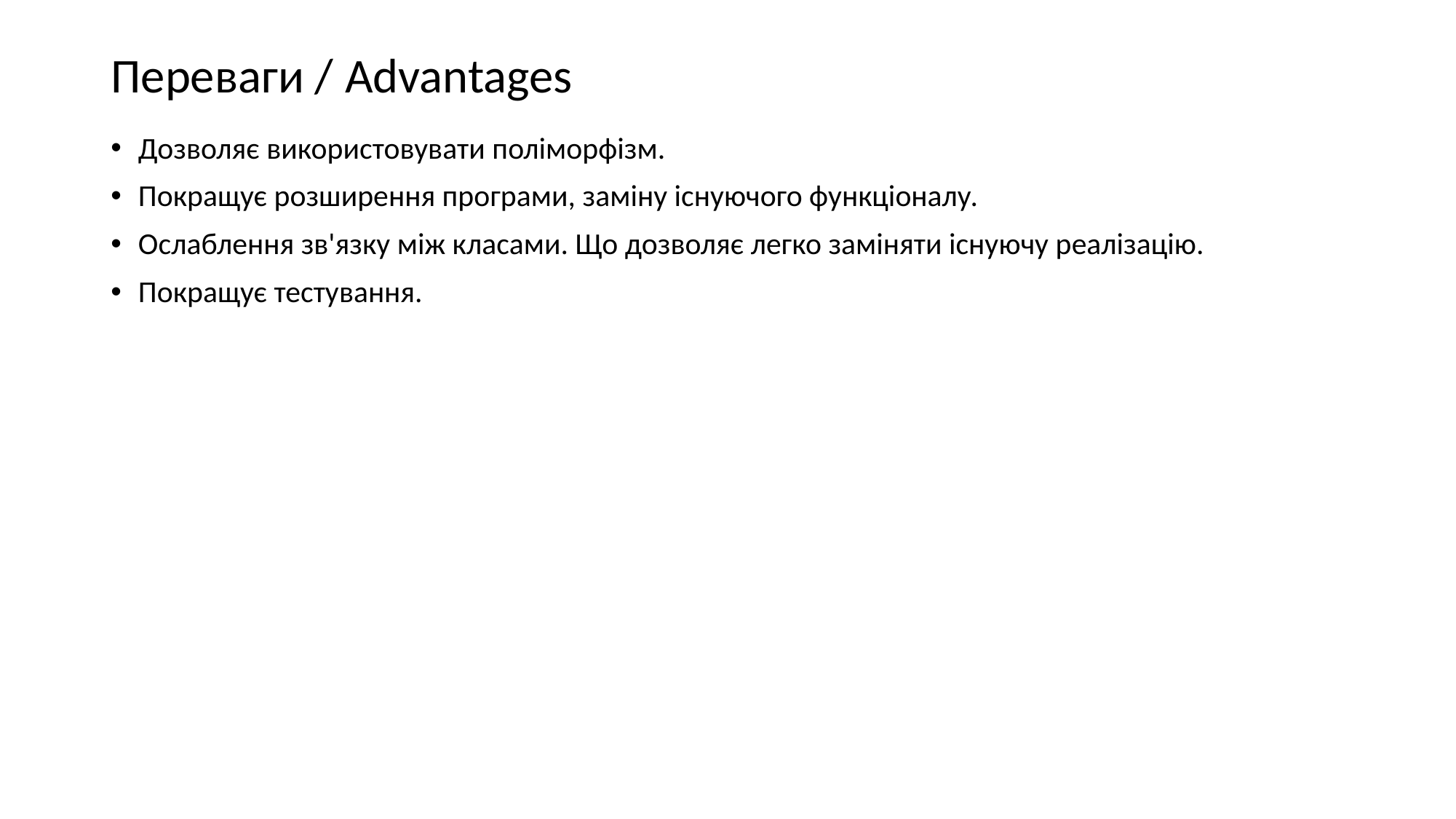

# Переваги / Advantages
Дозволяє використовувати поліморфізм.
Покращує розширення програми, заміну існуючого функціоналу.
Ослаблення зв'язку між класами. Що дозволяє легко заміняти існуючу реалізацію.
Покращує тестування.